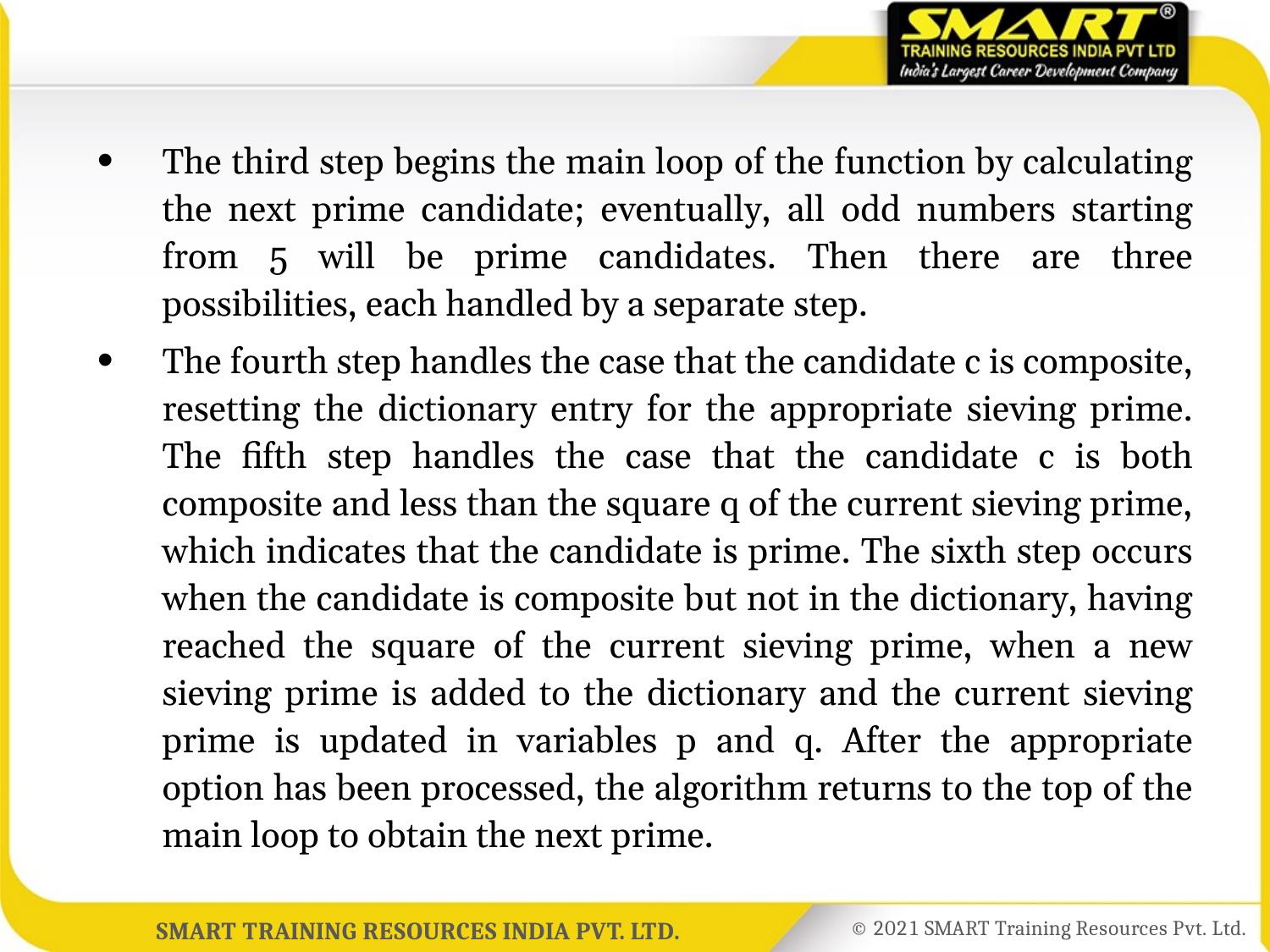

The third step begins the main loop of the function by calculating the next prime candidate; eventually, all odd numbers starting from 5 will be prime candidates. Then there are three possibilities, each handled by a separate step.
The fourth step handles the case that the candidate c is composite, resetting the dictionary entry for the appropriate sieving prime. The fifth step handles the case that the candidate c is both composite and less than the square q of the current sieving prime, which indicates that the candidate is prime. The sixth step occurs when the candidate is composite but not in the dictionary, having reached the square of the current sieving prime, when a new sieving prime is added to the dictionary and the current sieving prime is updated in variables p and q. After the appropriate option has been processed, the algorithm returns to the top of the main loop to obtain the next prime.